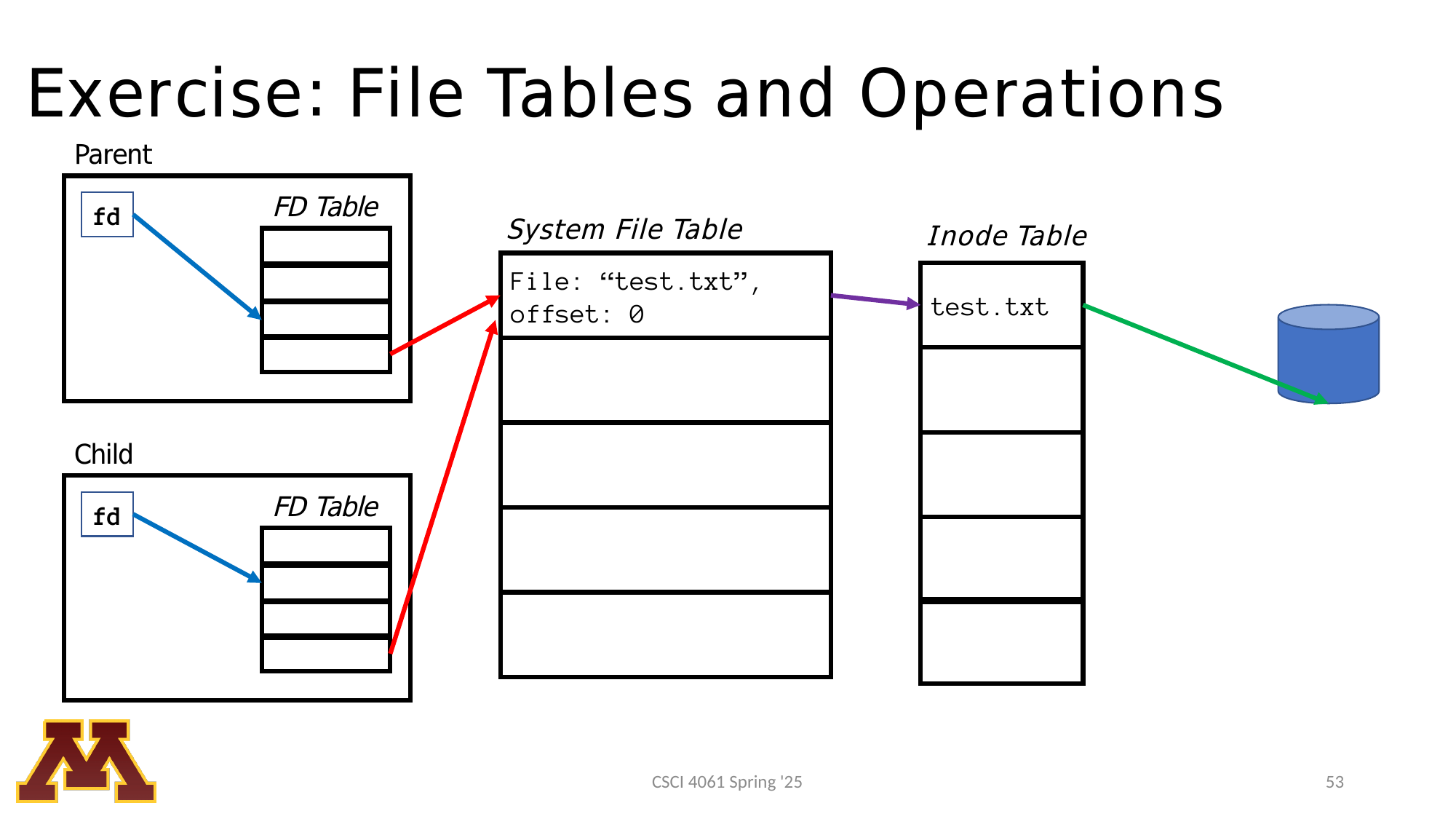

# Exercise: File Tables and Operations
Parent

FD Table
fd
System File Table
Inode Table

File: “test.txt”, offset: 0
test.txt

Child

FD Table
fd

CSCI 4061 Spring '25
53